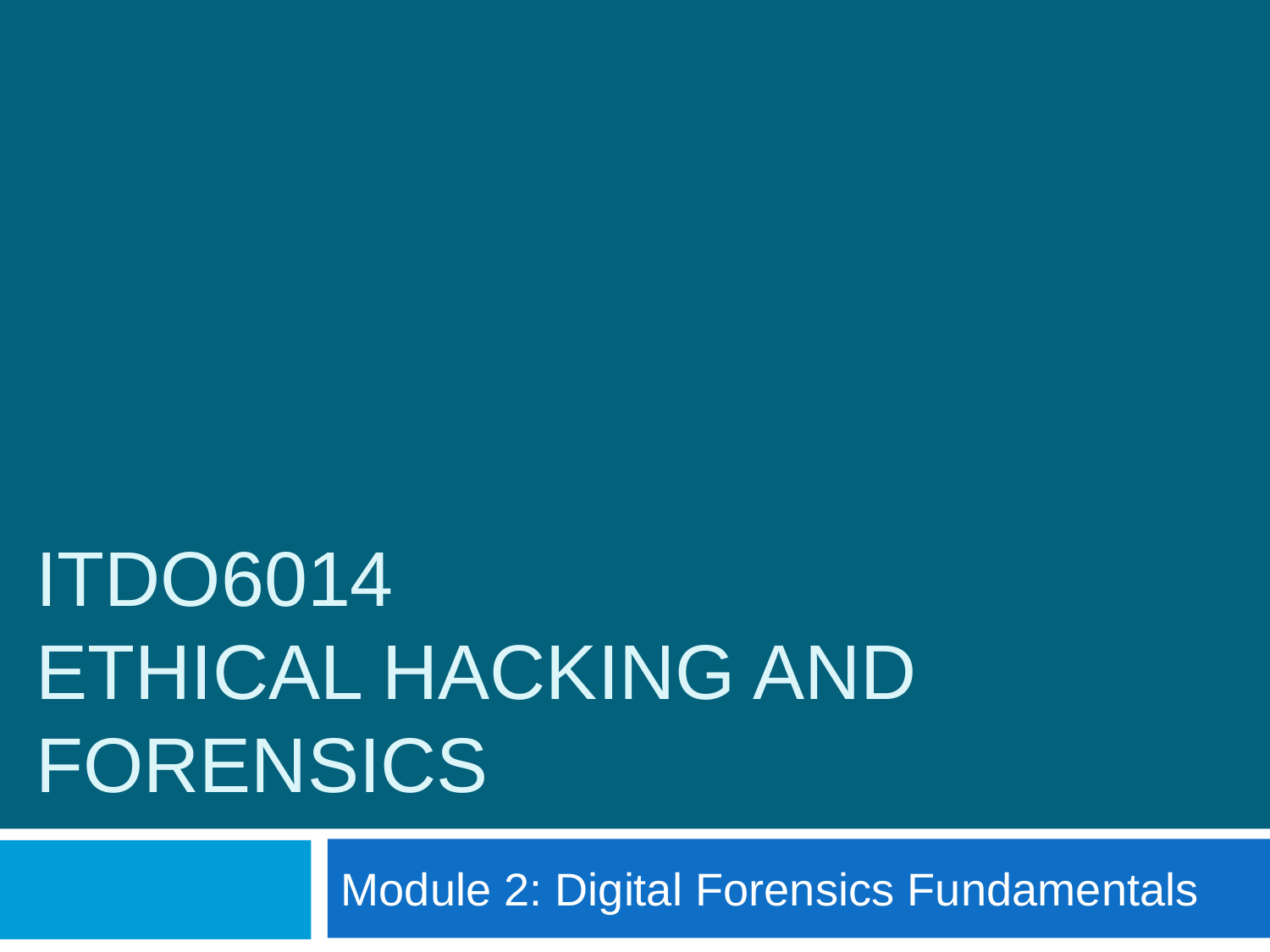

# ITDO6014 ETHICAL HACKING AND FORENSICS
Module 2: Digital Forensics Fundamentals